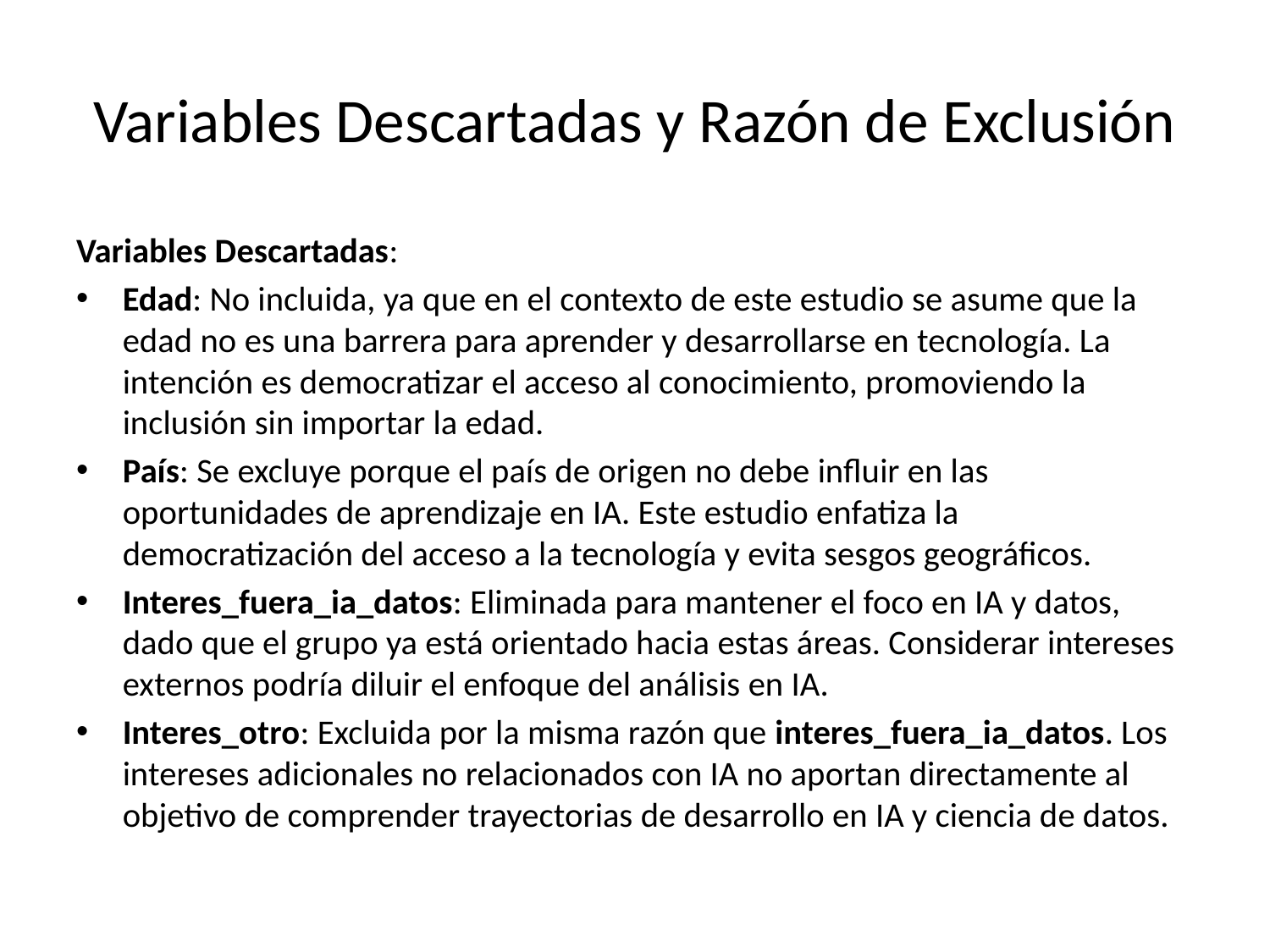

# Variables Descartadas y Razón de Exclusión
Variables Descartadas:
Edad: No incluida, ya que en el contexto de este estudio se asume que la edad no es una barrera para aprender y desarrollarse en tecnología. La intención es democratizar el acceso al conocimiento, promoviendo la inclusión sin importar la edad.
País: Se excluye porque el país de origen no debe influir en las oportunidades de aprendizaje en IA. Este estudio enfatiza la democratización del acceso a la tecnología y evita sesgos geográficos.
Interes_fuera_ia_datos: Eliminada para mantener el foco en IA y datos, dado que el grupo ya está orientado hacia estas áreas. Considerar intereses externos podría diluir el enfoque del análisis en IA.
Interes_otro: Excluida por la misma razón que interes_fuera_ia_datos. Los intereses adicionales no relacionados con IA no aportan directamente al objetivo de comprender trayectorias de desarrollo en IA y ciencia de datos.